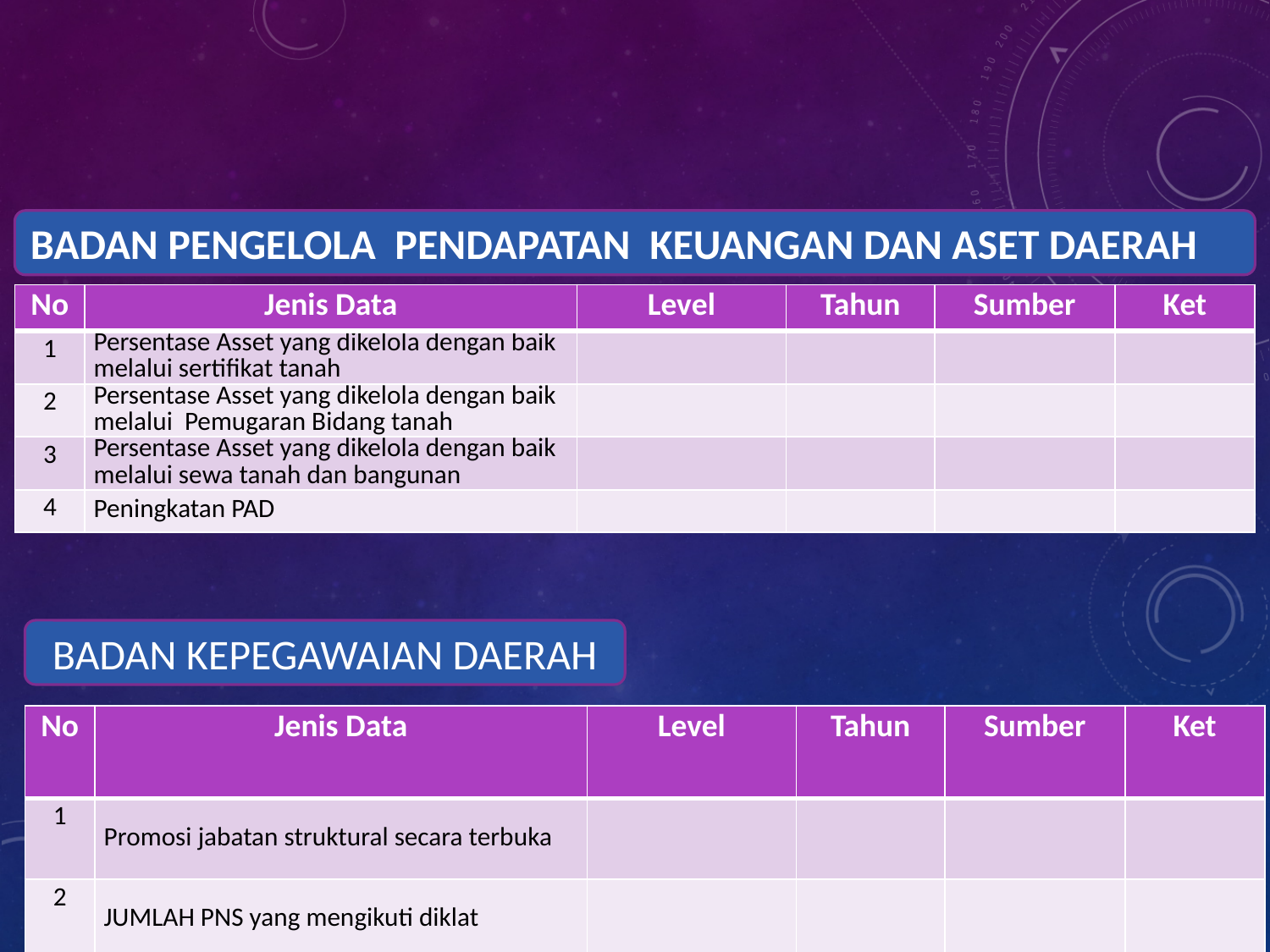

BADAN PENGELOLA  PENDAPATAN  KEUANGAN DAN ASET DAERAH
| No | Jenis Data | Level | Tahun | Sumber | Ket |
| --- | --- | --- | --- | --- | --- |
| 1 | Persentase Asset yang dikelola dengan baik melalui sertifikat tanah |  |  |  |  |
| 2 | Persentase Asset yang dikelola dengan baik melalui Pemugaran Bidang tanah |  |  |  |  |
| 3 | Persentase Asset yang dikelola dengan baik melalui sewa tanah dan bangunan |  |  |  |  |
| 4 | Peningkatan PAD |  |  |  |  |
BADAN KEPEGAWAIAN DAERAH
| No | Jenis Data | Level | Tahun | Sumber | Ket |
| --- | --- | --- | --- | --- | --- |
| 1 | Promosi jabatan struktural secara terbuka |  |  |  |  |
| 2 | JUMLAH PNS yang mengikuti diklat |  |  |  |  |